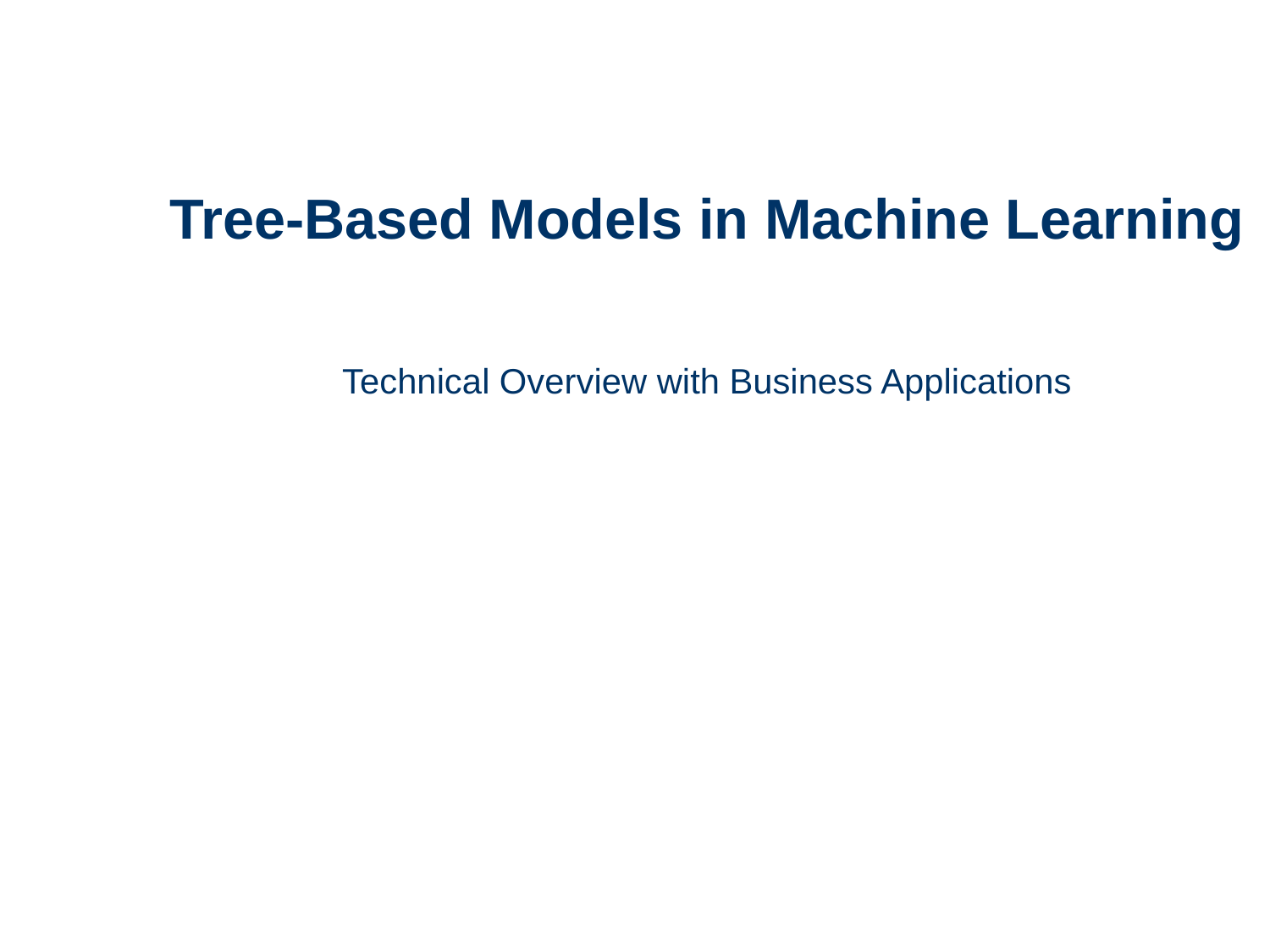

#
Tree-Based Models in Machine Learning
Technical Overview with Business Applications